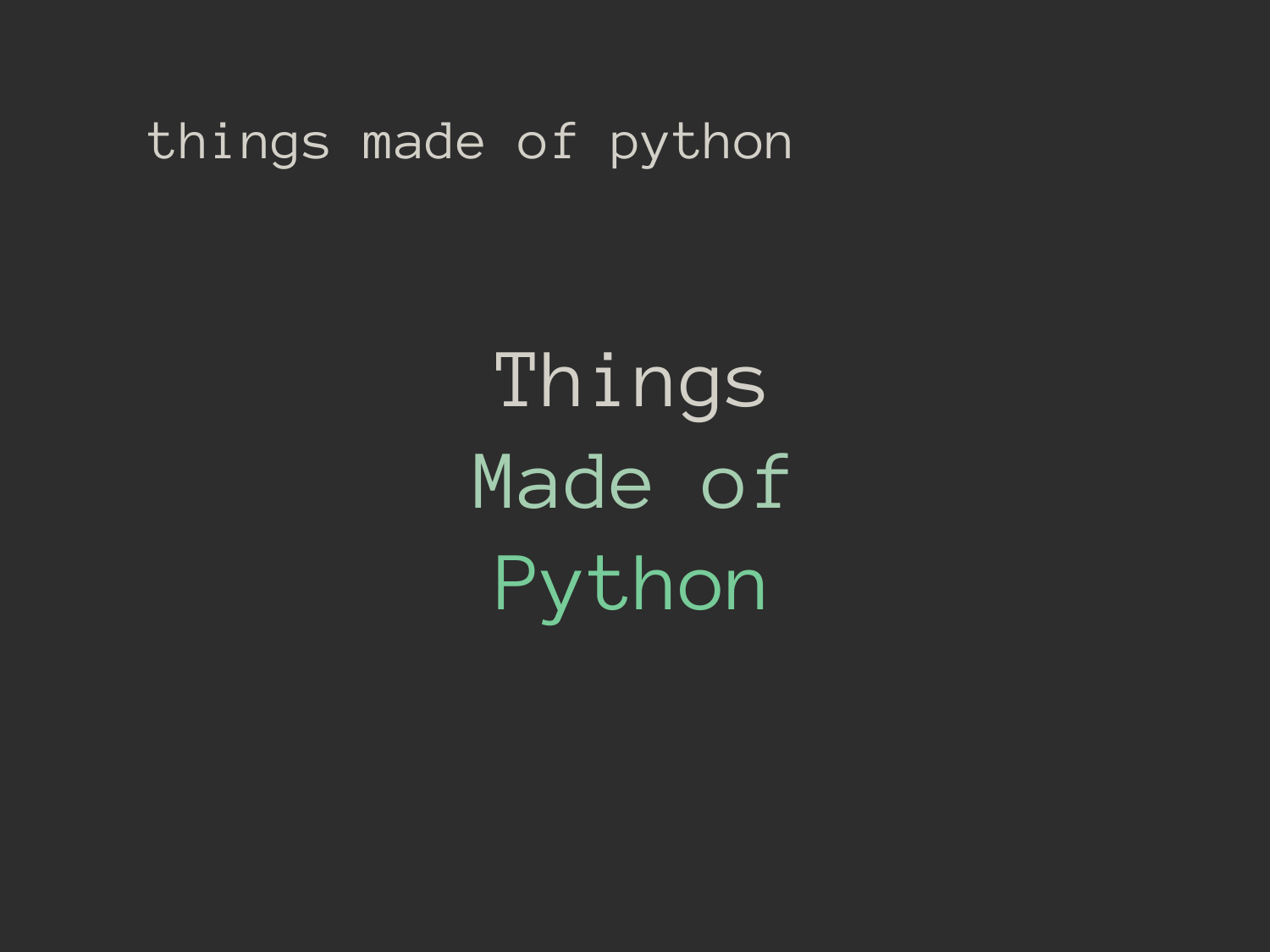

things made of python
Things
Made of
Python